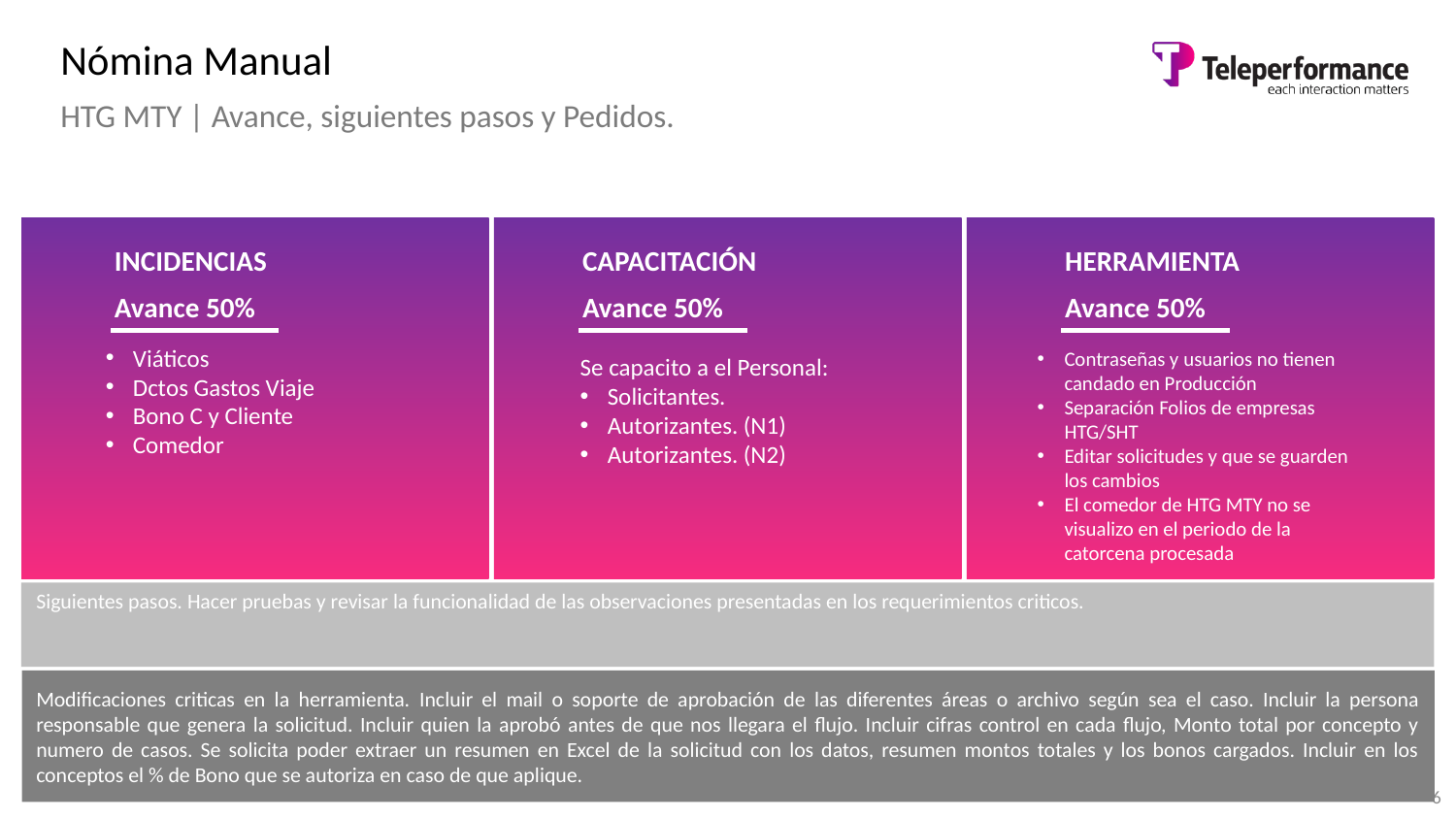

# Nómina Manual
HTG MTY | Avance, siguientes pasos y Pedidos.

INCIDENCIAS
Avance 50%
CAPACITACIÓN
Avance 50%
HERRAMIENTA
Avance 50%

Viáticos
Dctos Gastos Viaje
Bono C y Cliente
Comedor

Contraseñas y usuarios no tienen candado en Producción
Separación Folios de empresas HTG/SHT
Editar solicitudes y que se guarden los cambios
El comedor de HTG MTY no se visualizo en el periodo de la catorcena procesada
Se capacito a el Personal:
Solicitantes.
Autorizantes. (N1)
Autorizantes. (N2)
Siguientes pasos. Hacer pruebas y revisar la funcionalidad de las observaciones presentadas en los requerimientos criticos.

Modificaciones criticas en la herramienta. Incluir el mail o soporte de aprobación de las diferentes áreas o archivo según sea el caso. Incluir la persona responsable que genera la solicitud. Incluir quien la aprobó antes de que nos llegara el flujo. Incluir cifras control en cada flujo, Monto total por concepto y numero de casos. Se solicita poder extraer un resumen en Excel de la solicitud con los datos, resumen montos totales y los bonos cargados. Incluir en los conceptos el % de Bono que se autoriza en caso de que aplique.
6